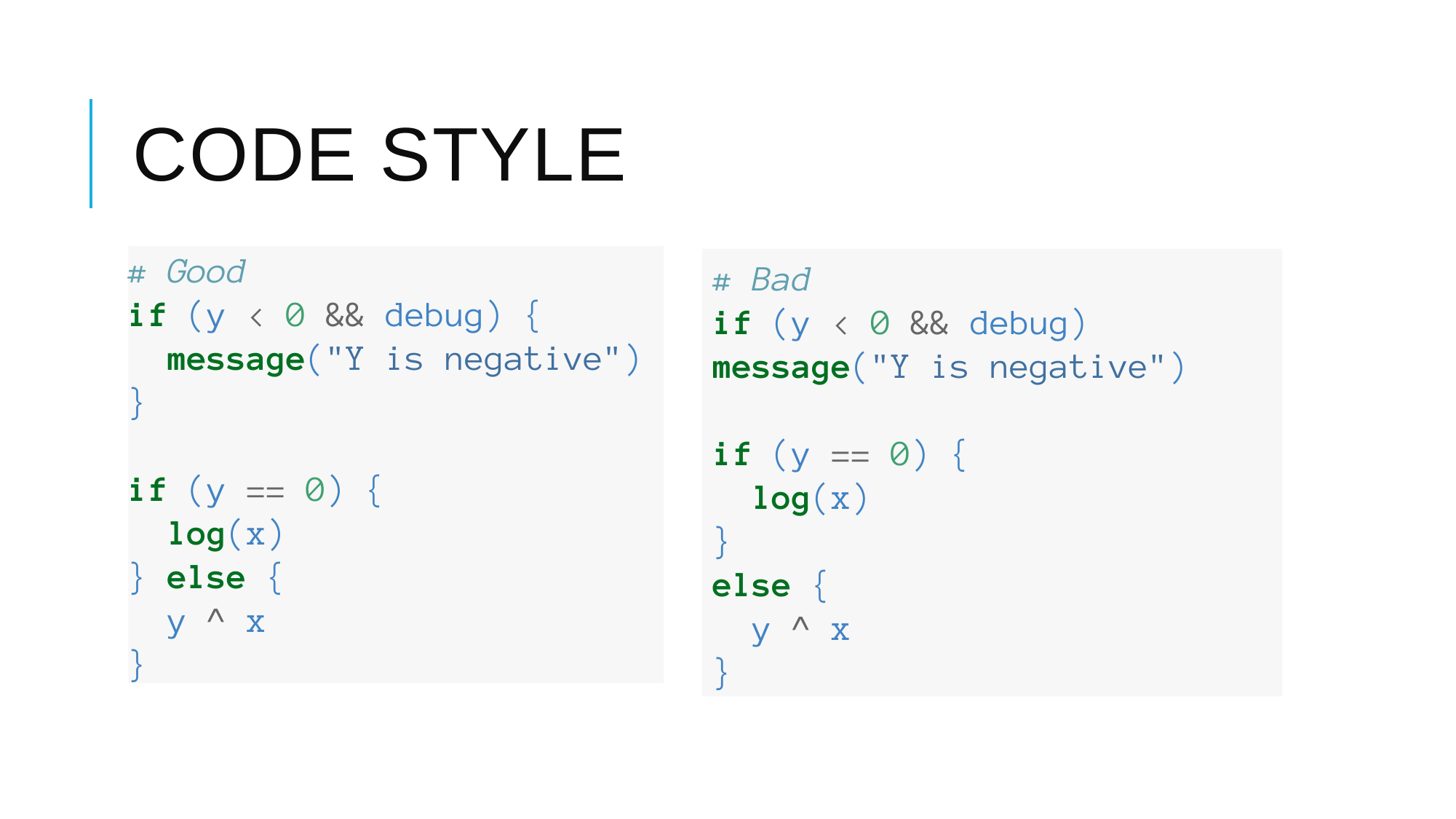

# Code style
# Good
if (y < 0 && debug) {
  message("Y is negative")
}

if (y == 0) {
  log(x)
} else {
  y ^ x
}
# Bad
if (y < 0 && debug)
message("Y is negative")

if (y == 0) {
  log(x)
}
else {
  y ^ x
}